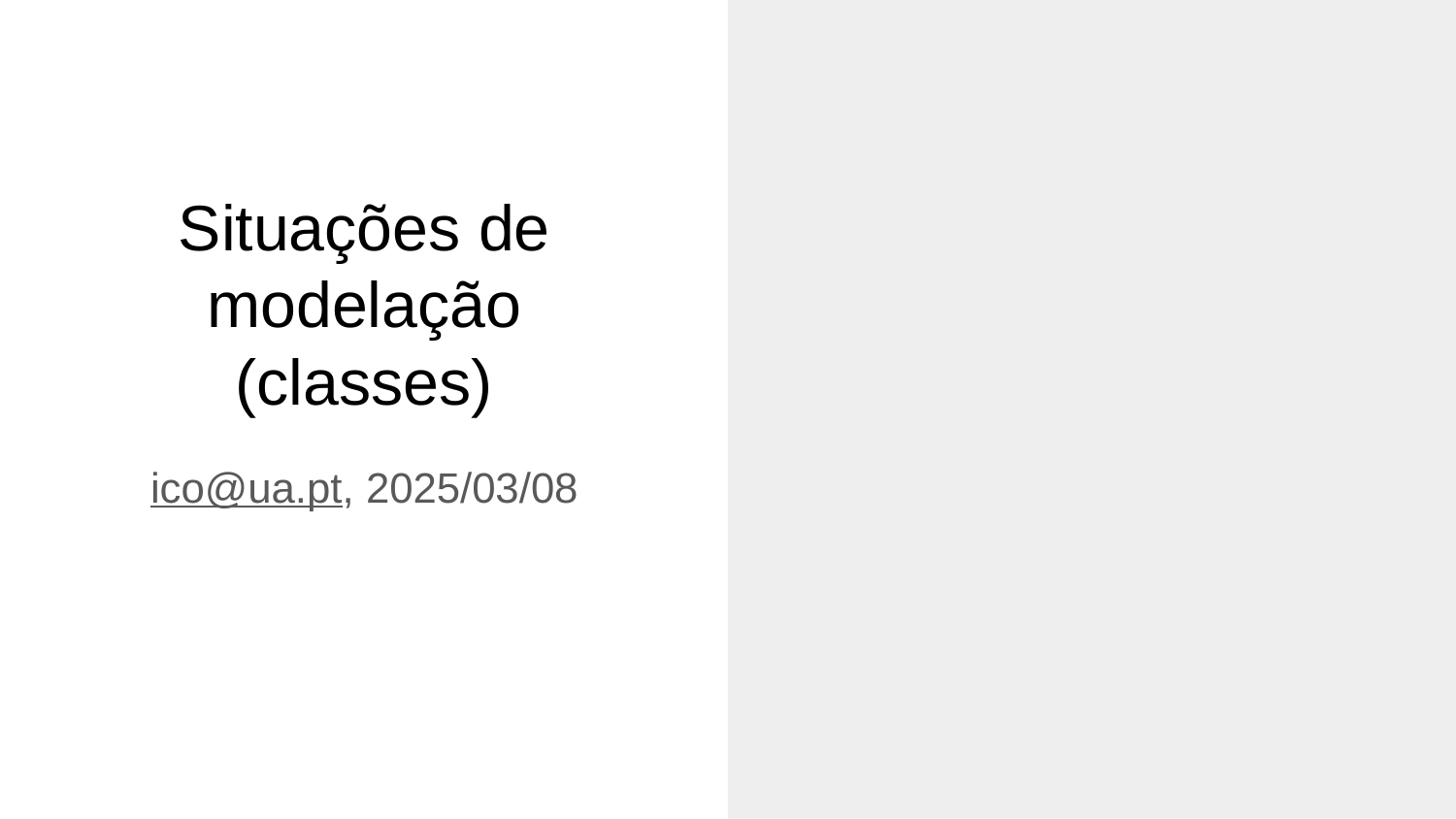

# Situações de modelação
(classes)
ico@ua.pt, 2025/03/08